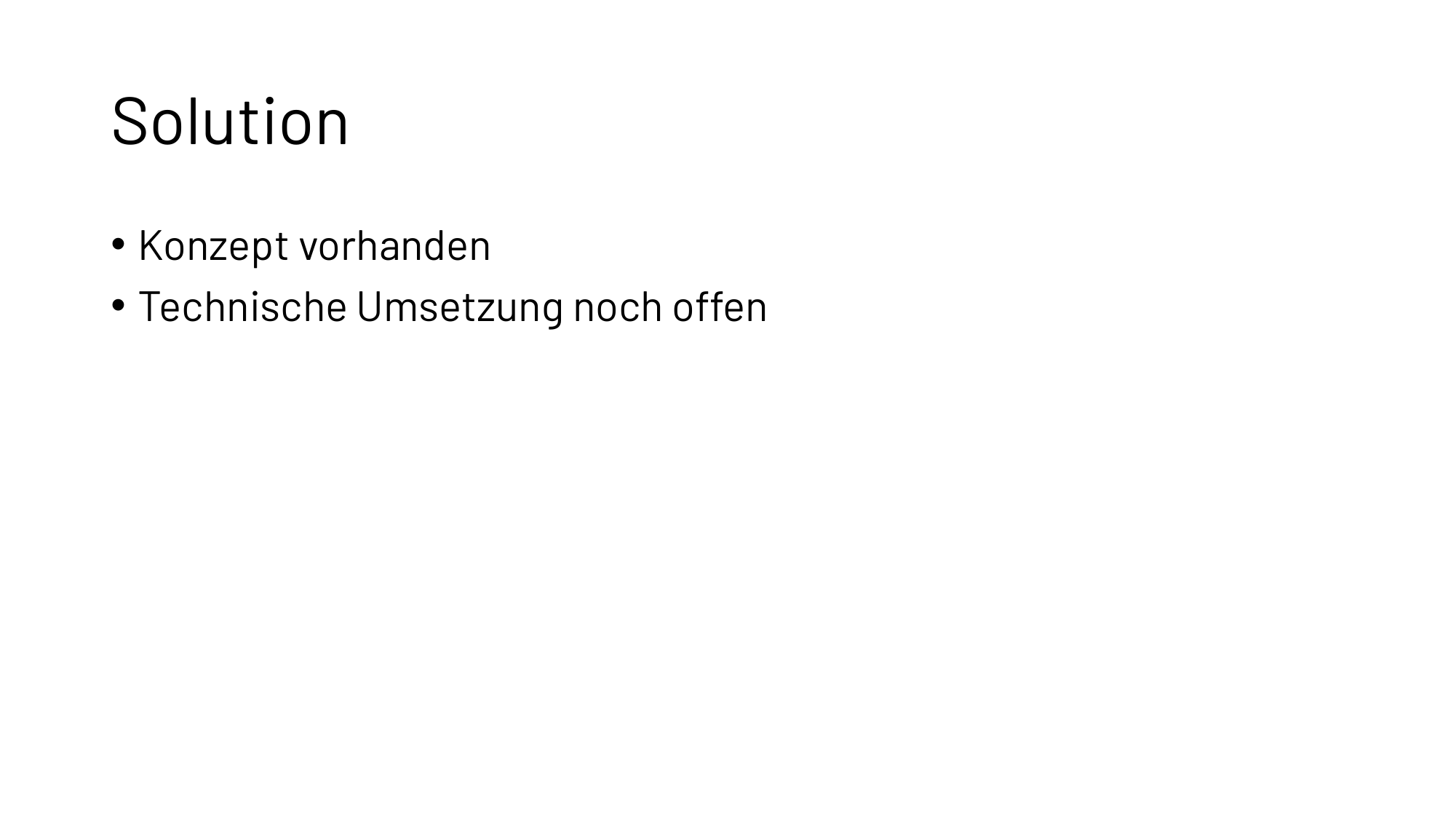

# Solution
Konzept vorhanden
Technische Umsetzung noch offen